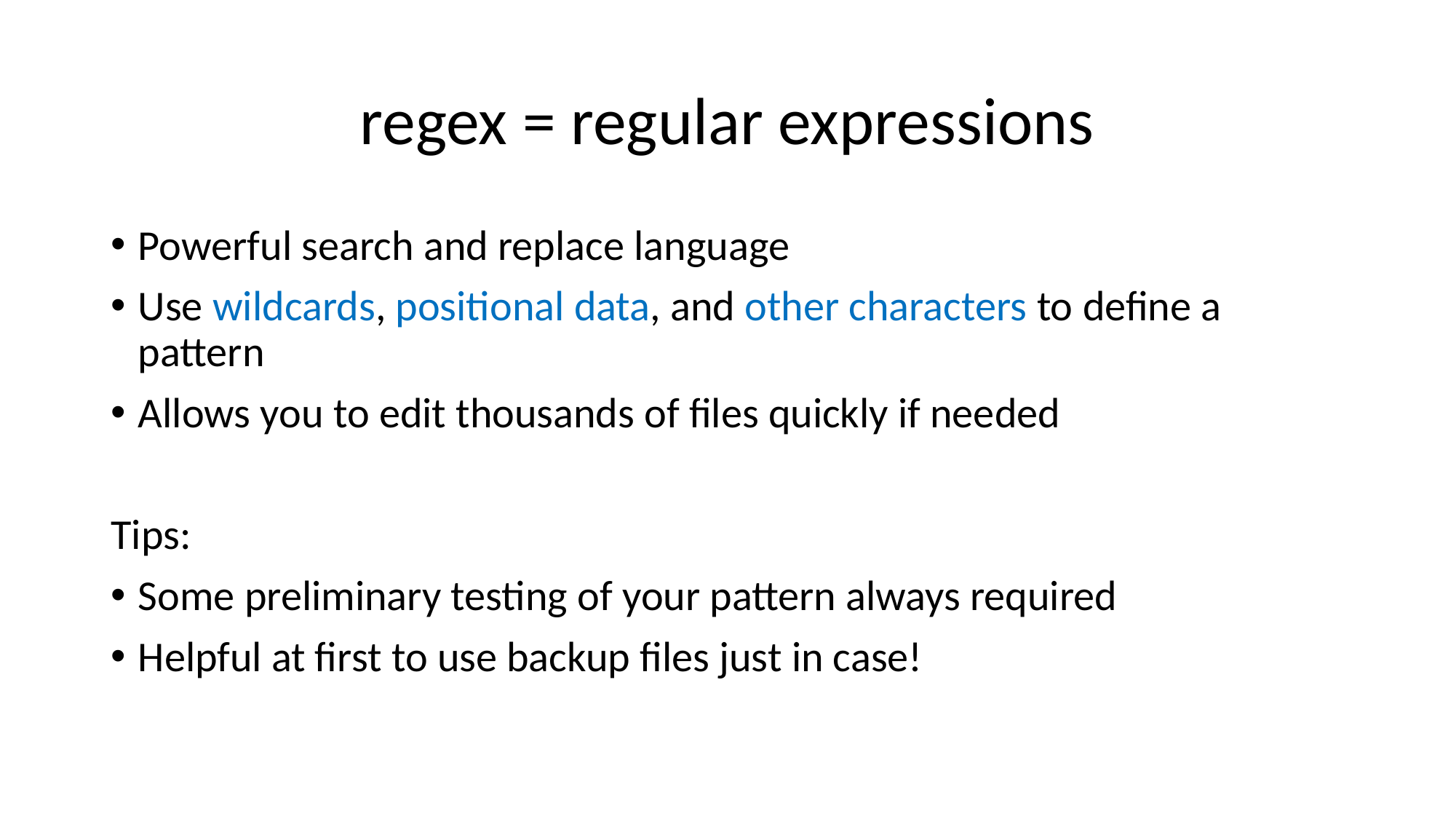

# regex = regular expressions
Powerful search and replace language
Use wildcards, positional data, and other characters to define a pattern
Allows you to edit thousands of files quickly if needed

Tips:
Some preliminary testing of your pattern always required
Helpful at first to use backup files just in case!